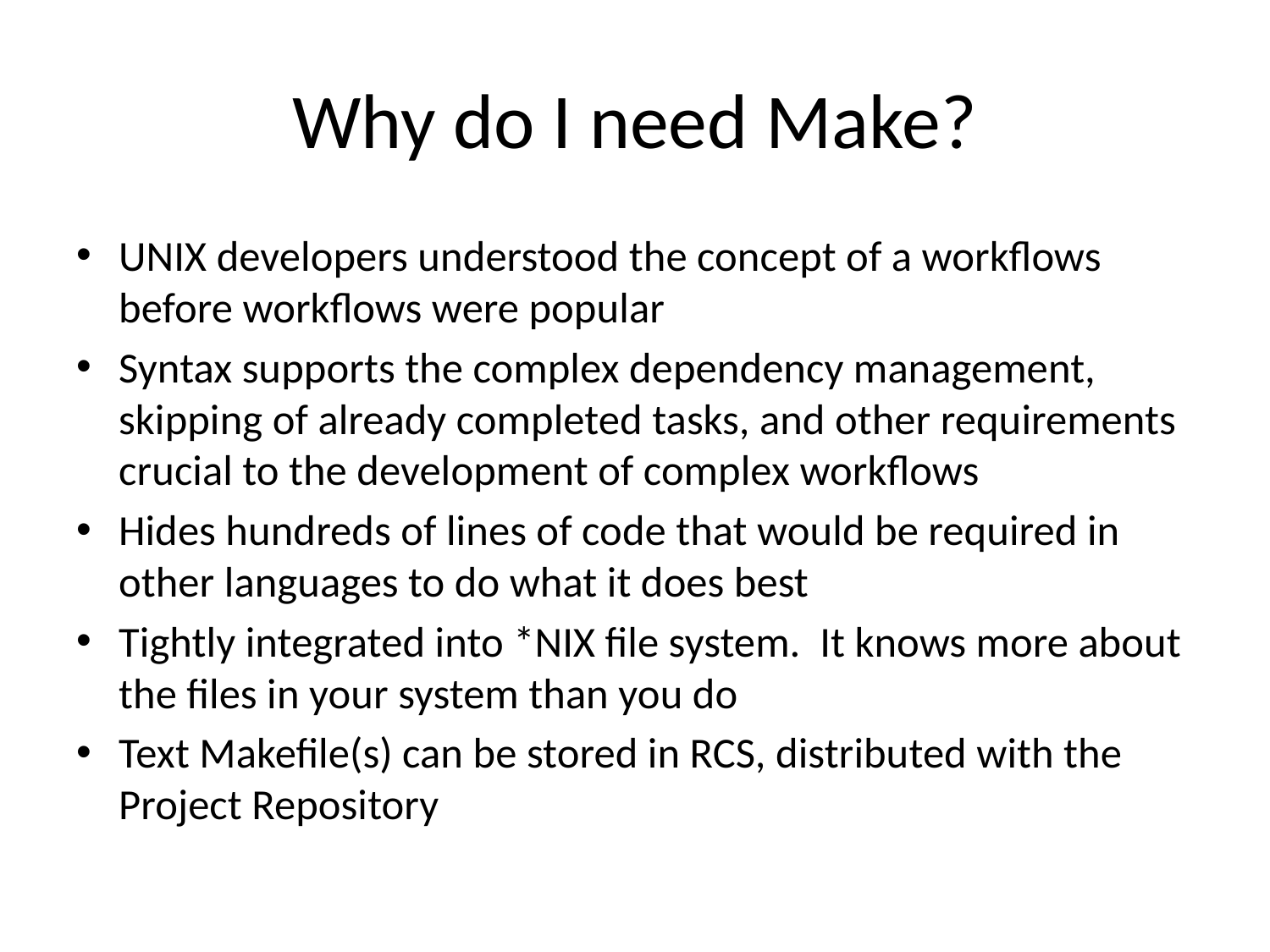

# Why do I need Make?
UNIX developers understood the concept of a workflows before workflows were popular
Syntax supports the complex dependency management, skipping of already completed tasks, and other requirements crucial to the development of complex workflows
Hides hundreds of lines of code that would be required in other languages to do what it does best
Tightly integrated into *NIX file system.  It knows more about the files in your system than you do
Text Makefile(s) can be stored in RCS, distributed with the Project Repository